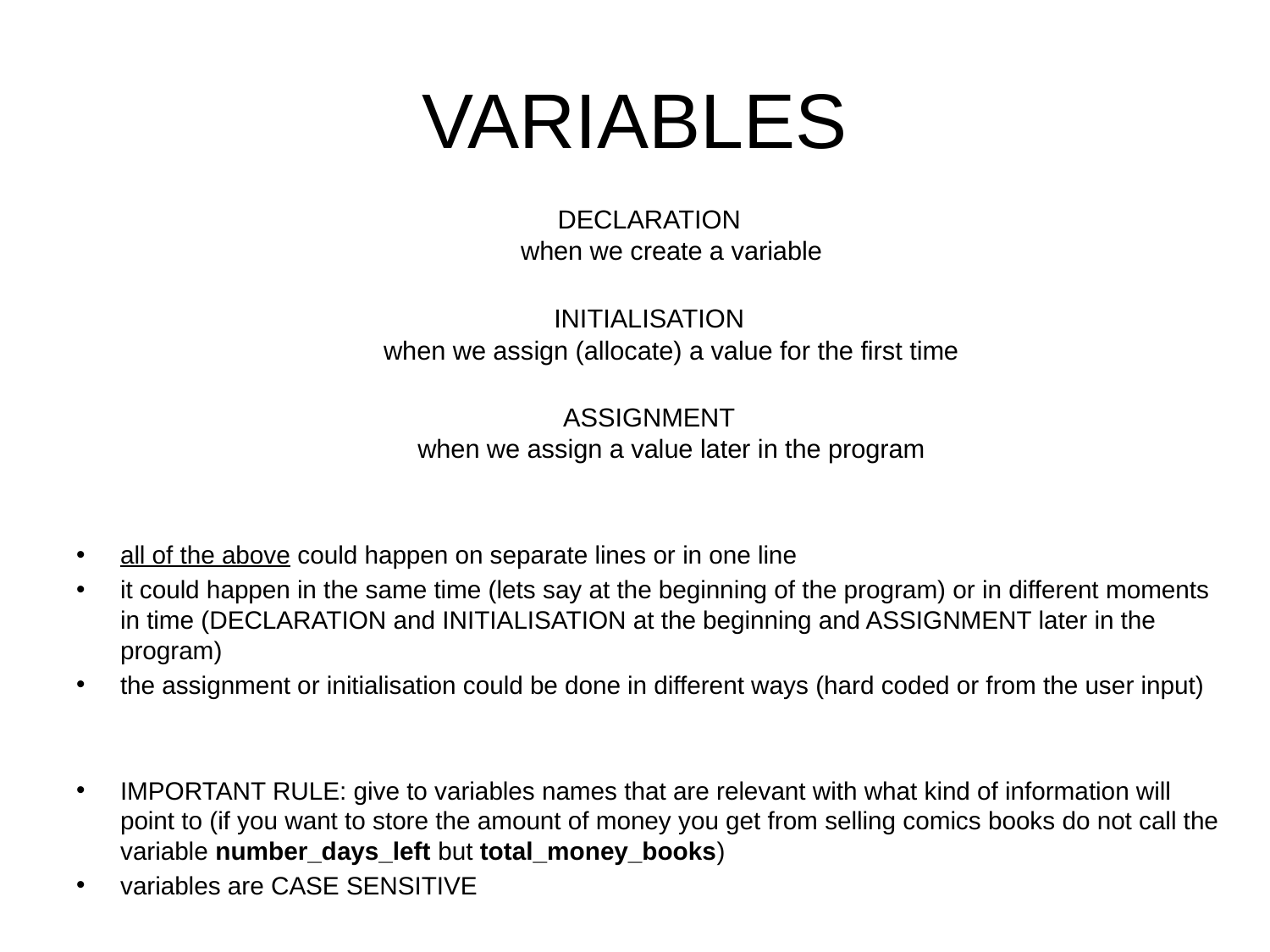

# VARIABLES
DECLARATION
when we create a variable
INITIALISATION
when we assign (allocate) a value for the first time
ASSIGNMENT
when we assign a value later in the program

all of the above could happen on separate lines or in one line
it could happen in the same time (lets say at the beginning of the program) or in different moments in time (DECLARATION and INITIALISATION at the beginning and ASSIGNMENT later in the program)
the assignment or initialisation could be done in different ways (hard coded or from the user input)

IMPORTANT RULE: give to variables names that are relevant with what kind of information will point to (if you want to store the amount of money you get from selling comics books do not call the variable number_days_left but total_money_books)
variables are CASE SENSITIVE